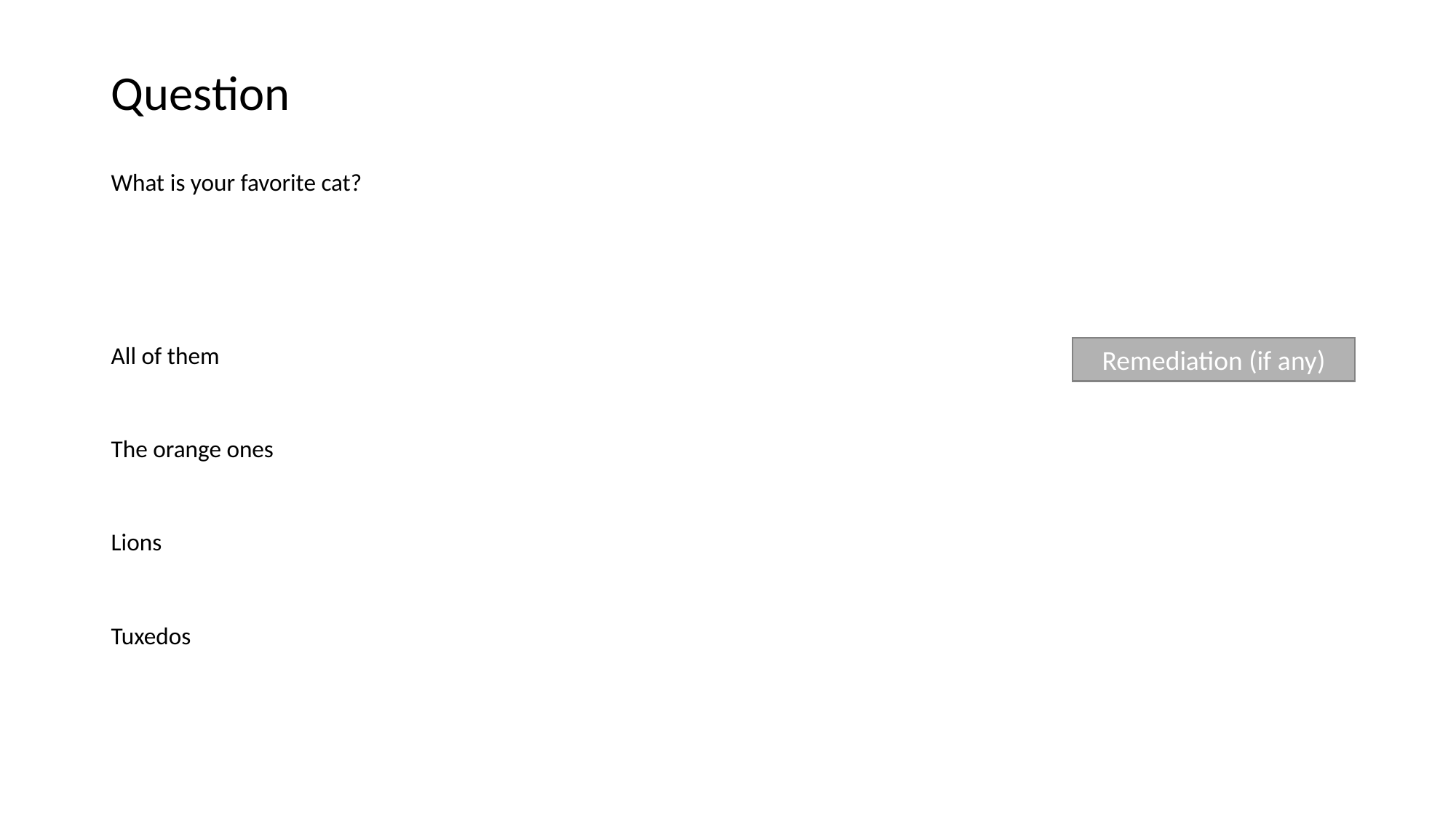

What is your favorite cat?
All of them

The orange ones
Lions
Tuxedos